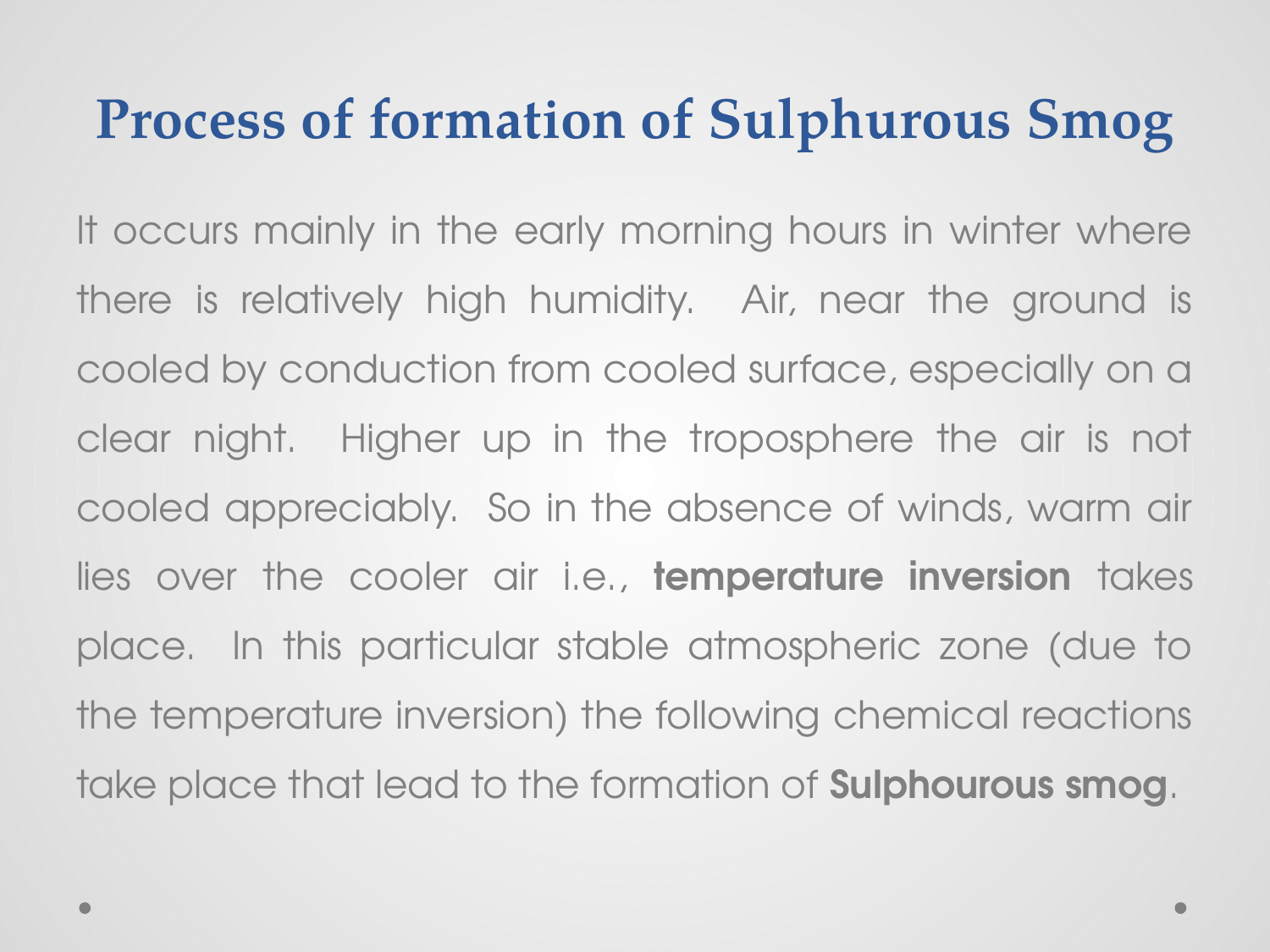

# Process of formation of Sulphurous Smog
It occurs mainly in the early morning hours in winter where there is relatively high humidity.  Air, near the ground is cooled by conduction from cooled surface, especially on a clear night.  Higher up in the troposphere the air is not cooled appreciably.  So in the absence of winds, warm air lies over the cooler air i.e., temperature inversion takes place.  In this particular stable atmospheric zone (due to the temperature inversion) the following chemical reactions take place that lead to the formation of Sulphourous smog.